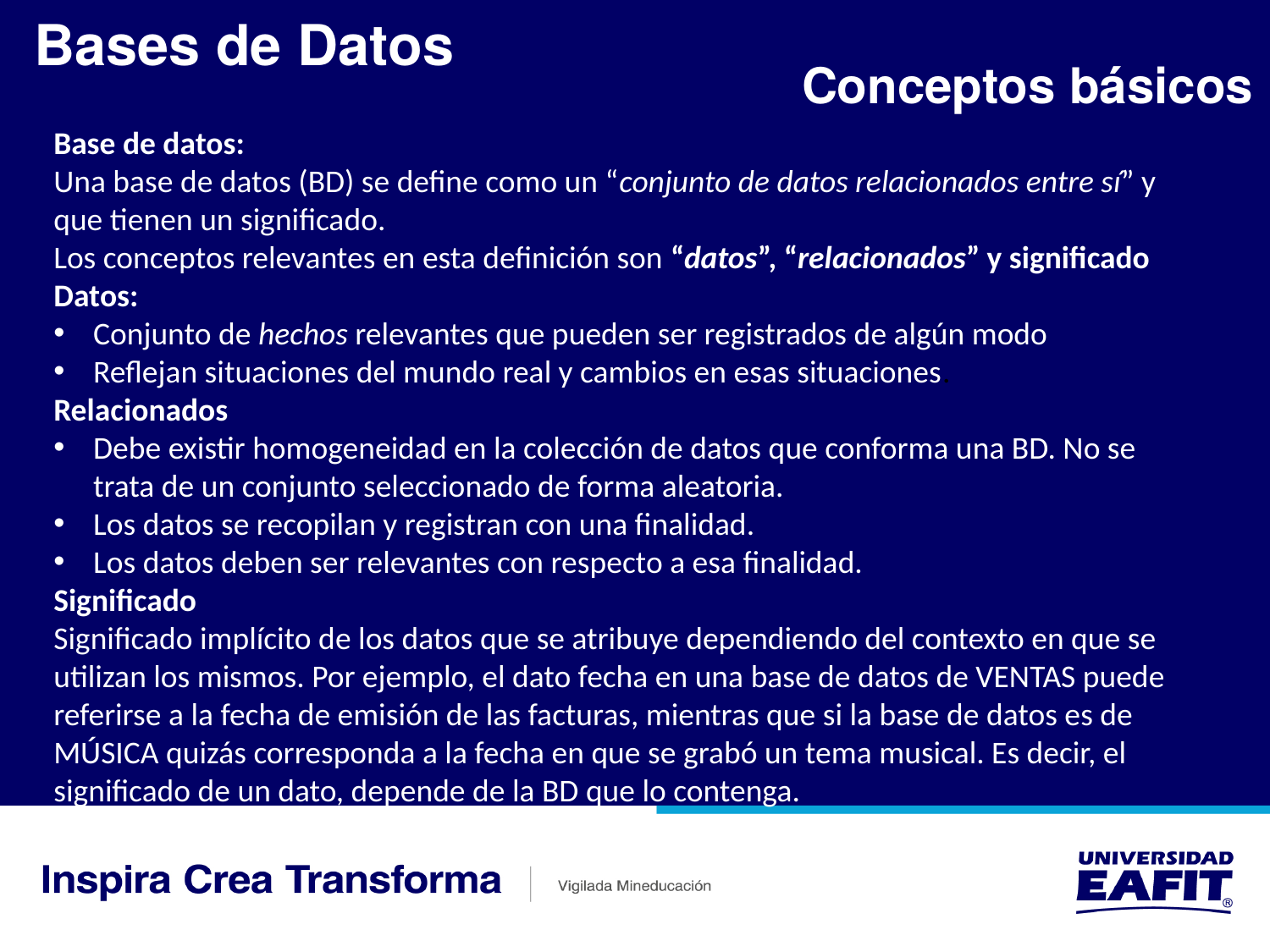

Bases de Datos
Conceptos básicos
Base de datos:
Una base de datos (BD) se define como un “conjunto de datos relacionados entre sí” y que tienen un significado.
Los conceptos relevantes en esta definición son “datos”, “relacionados” y significado
Datos:
Conjunto de hechos relevantes que pueden ser registrados de algún modo
Reflejan situaciones del mundo real y cambios en esas situaciones.
Relacionados
Debe existir homogeneidad en la colección de datos que conforma una BD. No se trata de un conjunto seleccionado de forma aleatoria.
Los datos se recopilan y registran con una finalidad.
Los datos deben ser relevantes con respecto a esa finalidad.
Significado
Significado implícito de los datos que se atribuye dependiendo del contexto en que se utilizan los mismos. Por ejemplo, el dato fecha en una base de datos de VENTAS puede referirse a la fecha de emisión de las facturas, mientras que si la base de datos es de MÚSICA quizás corresponda a la fecha en que se grabó un tema musical. Es decir, el significado de un dato, depende de la BD que lo contenga.